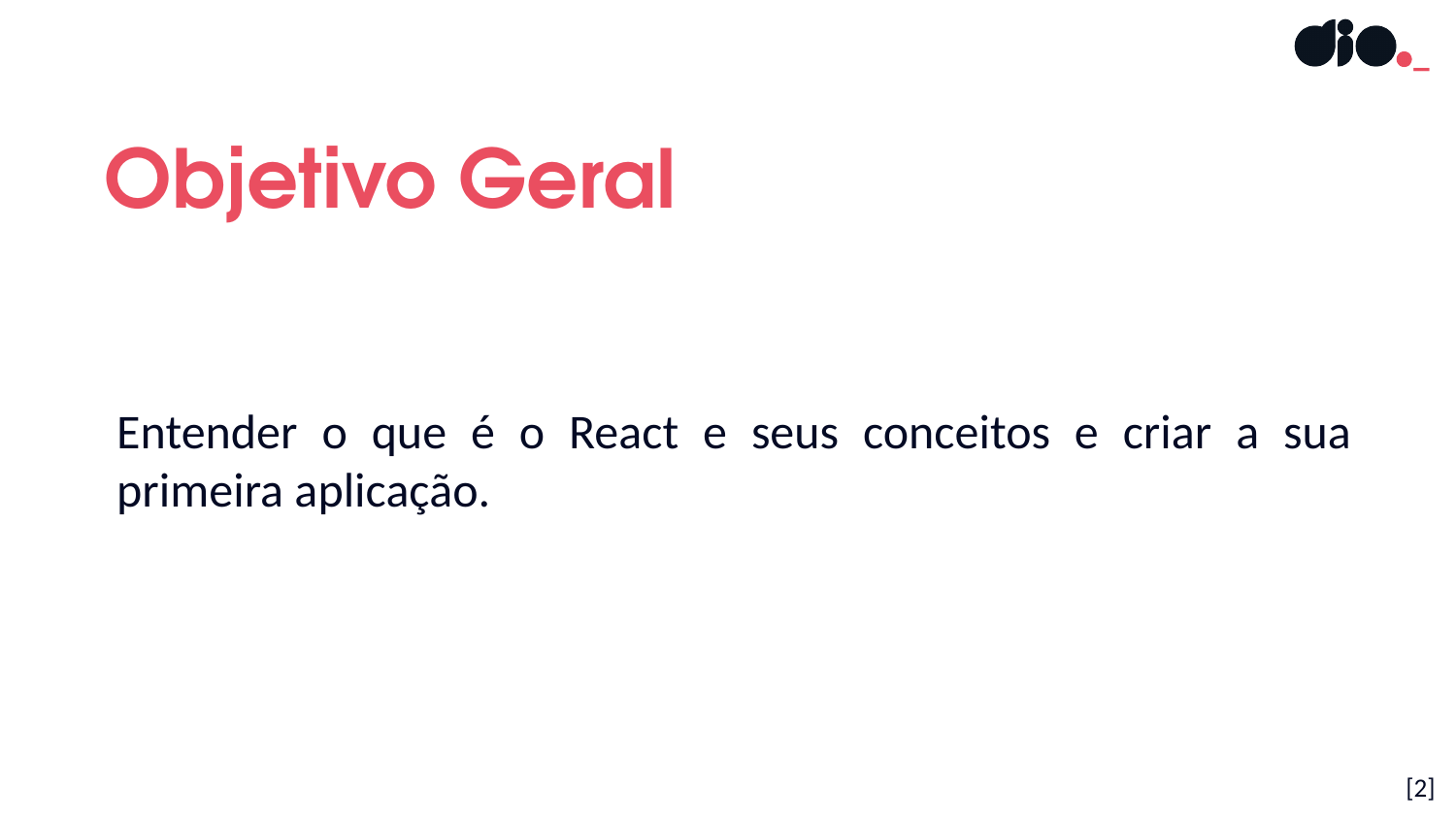

Objetivo Geral
Entender o que é o React e seus conceitos e criar a sua primeira aplicação.
[2]